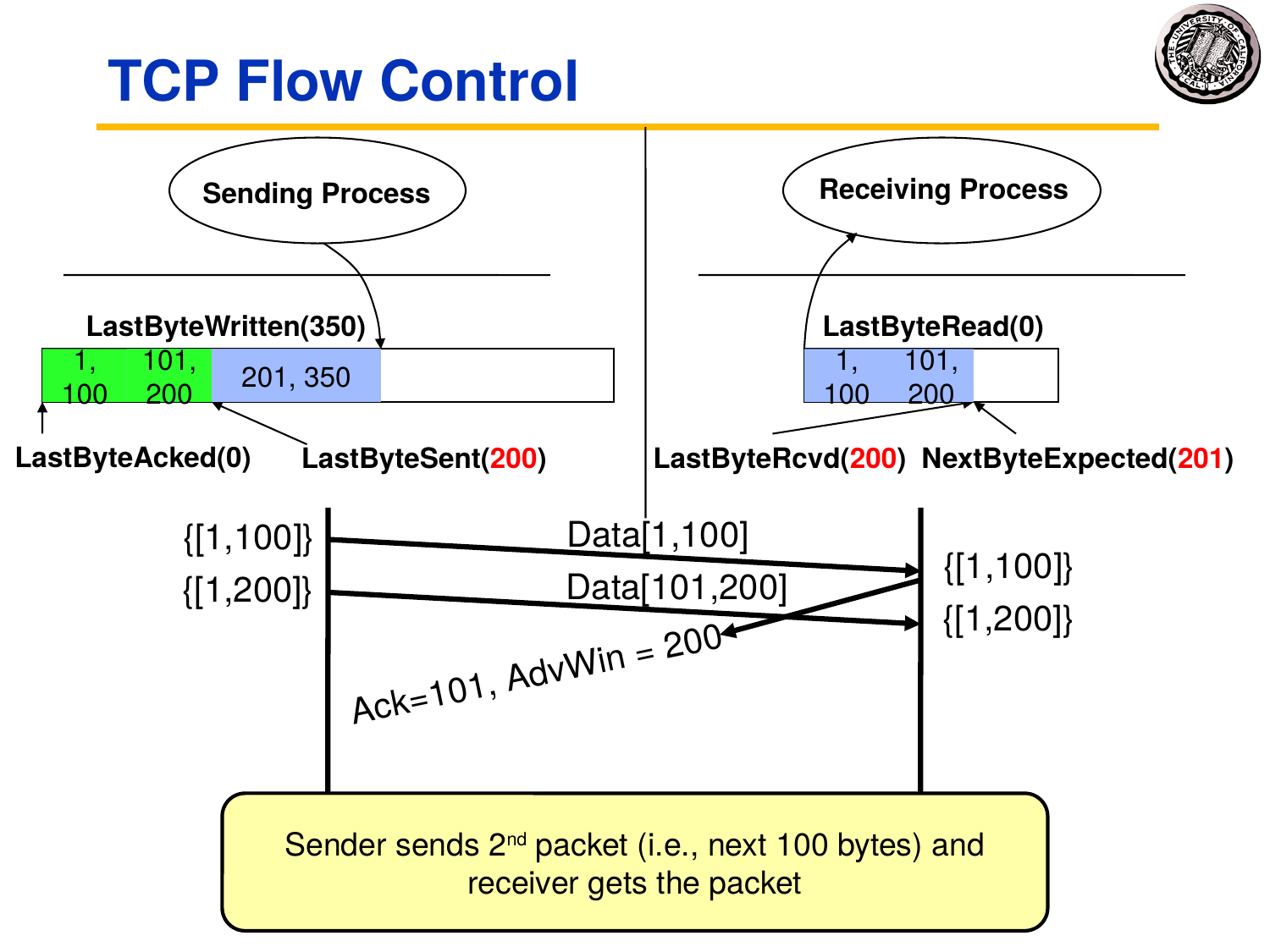

# TCP Flow Control

Receiving Process
Sending Process

LastByteWritten(350)
LastByteRead(0)

1,
100
101, 350
101,
200
201, 350

1, 100
101, 200

LastByteSent(200)

LastByteRcvd(200)
NextByteExpected(201)
LastByteAcked(0)
Data[1,100]
{[1,100]}
{[1,100]}
Data[101,200]
{[1,200]}
{[1,200]}
Ack=101, AdvWin = 200
Sender sends 2nd packet (i.e., next 100 bytes) and receiver gets the packet